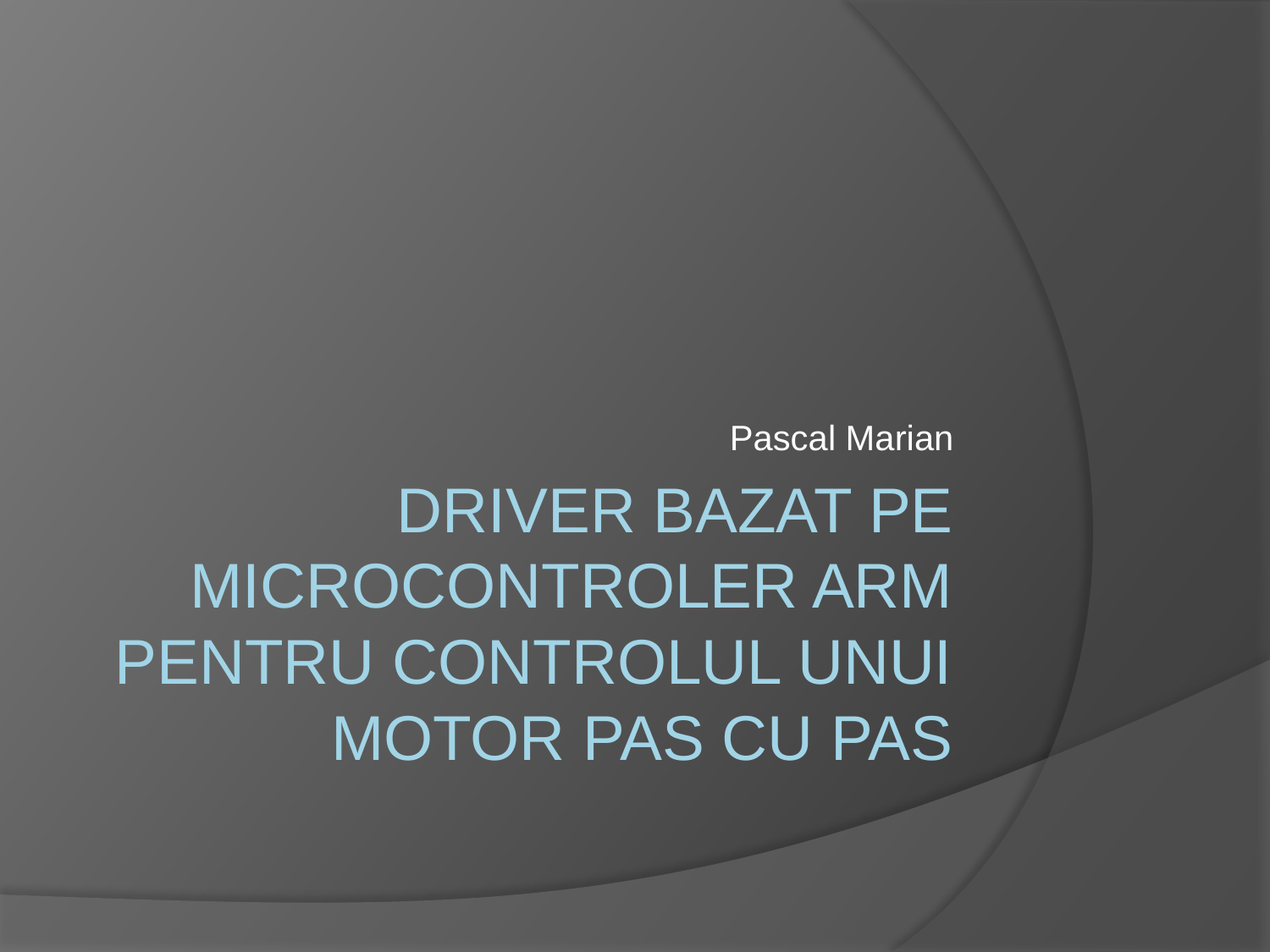

Pascal Marian
# Driver bazat pe microcontroler ARM pentru controlul unui motor pas cu pas